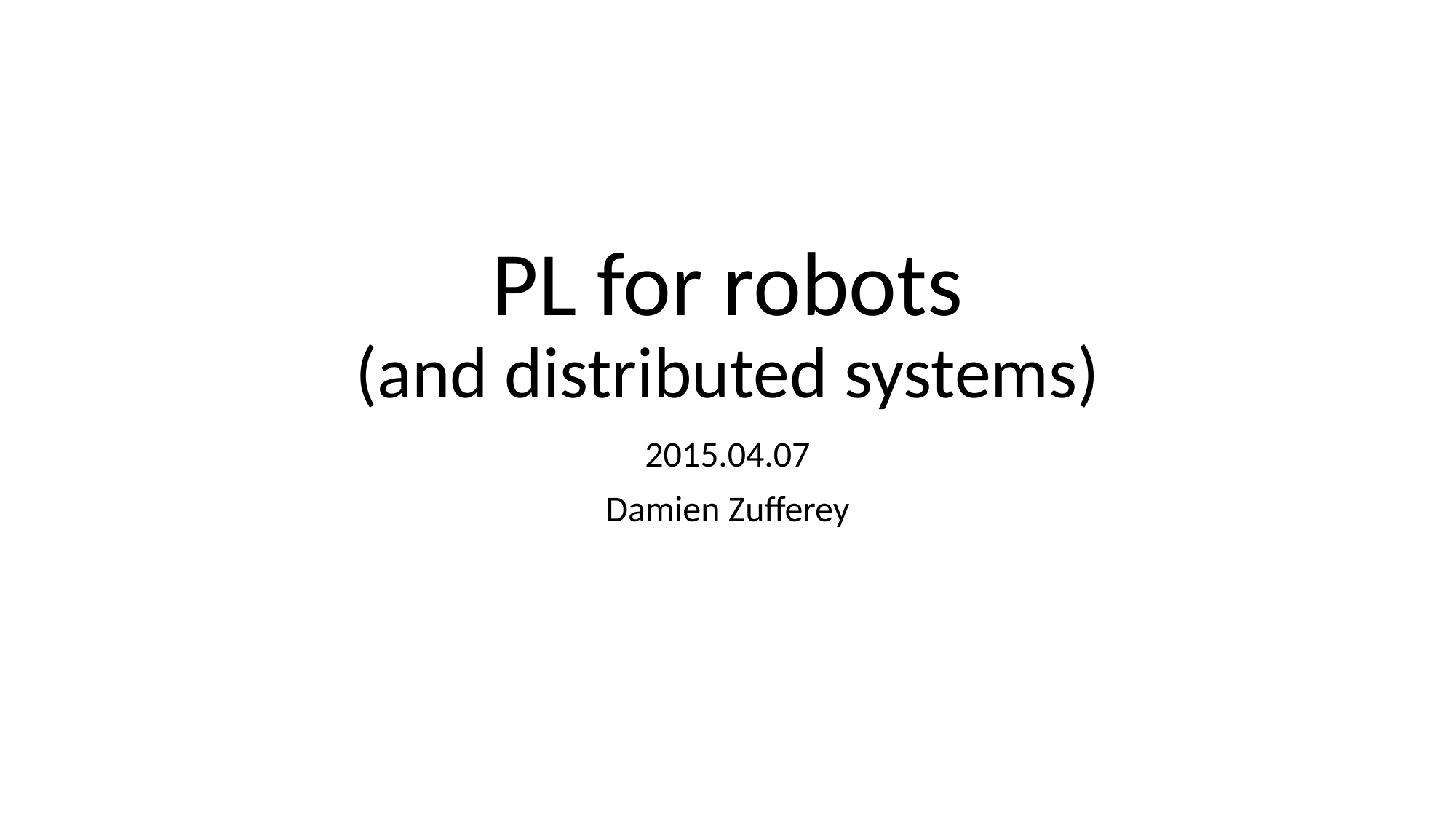

# PL for robots (and distributed systems)
2015.04.07
Damien Zufferey